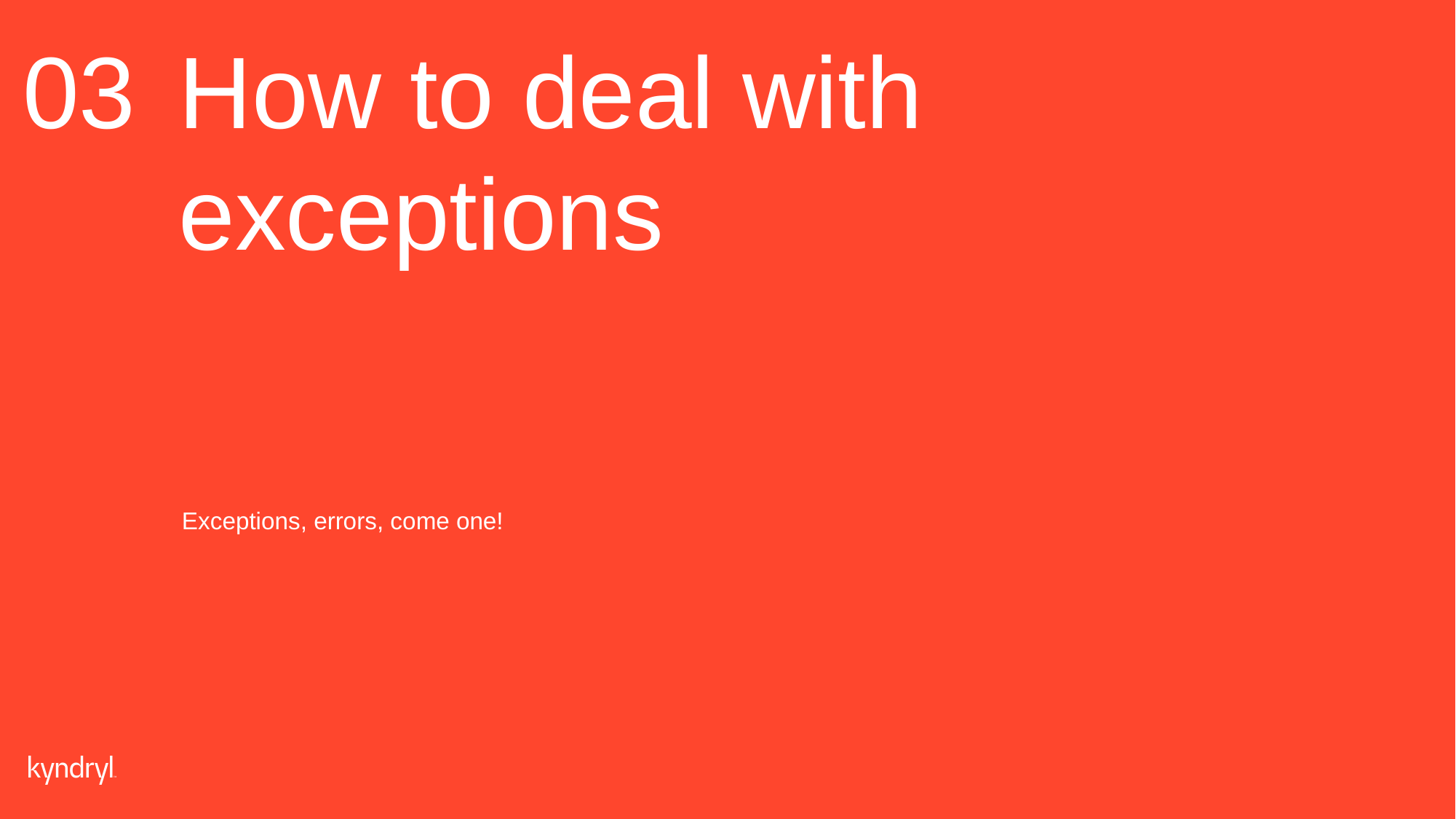

03
How to deal with exceptions
Exceptions, errors, come one!